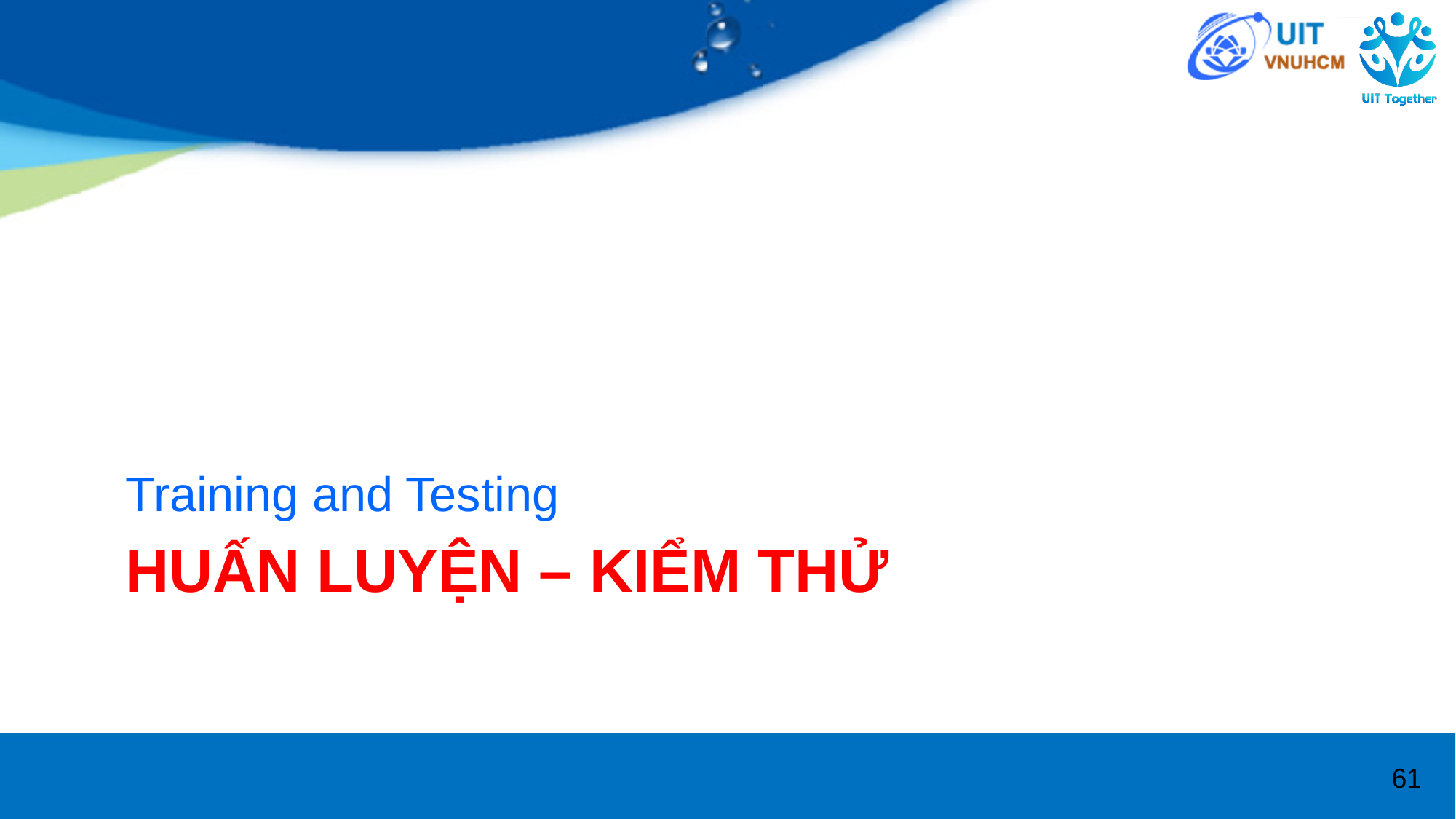

Training and Testing
# HUẤN LUYỆN – KIỂM THỬ